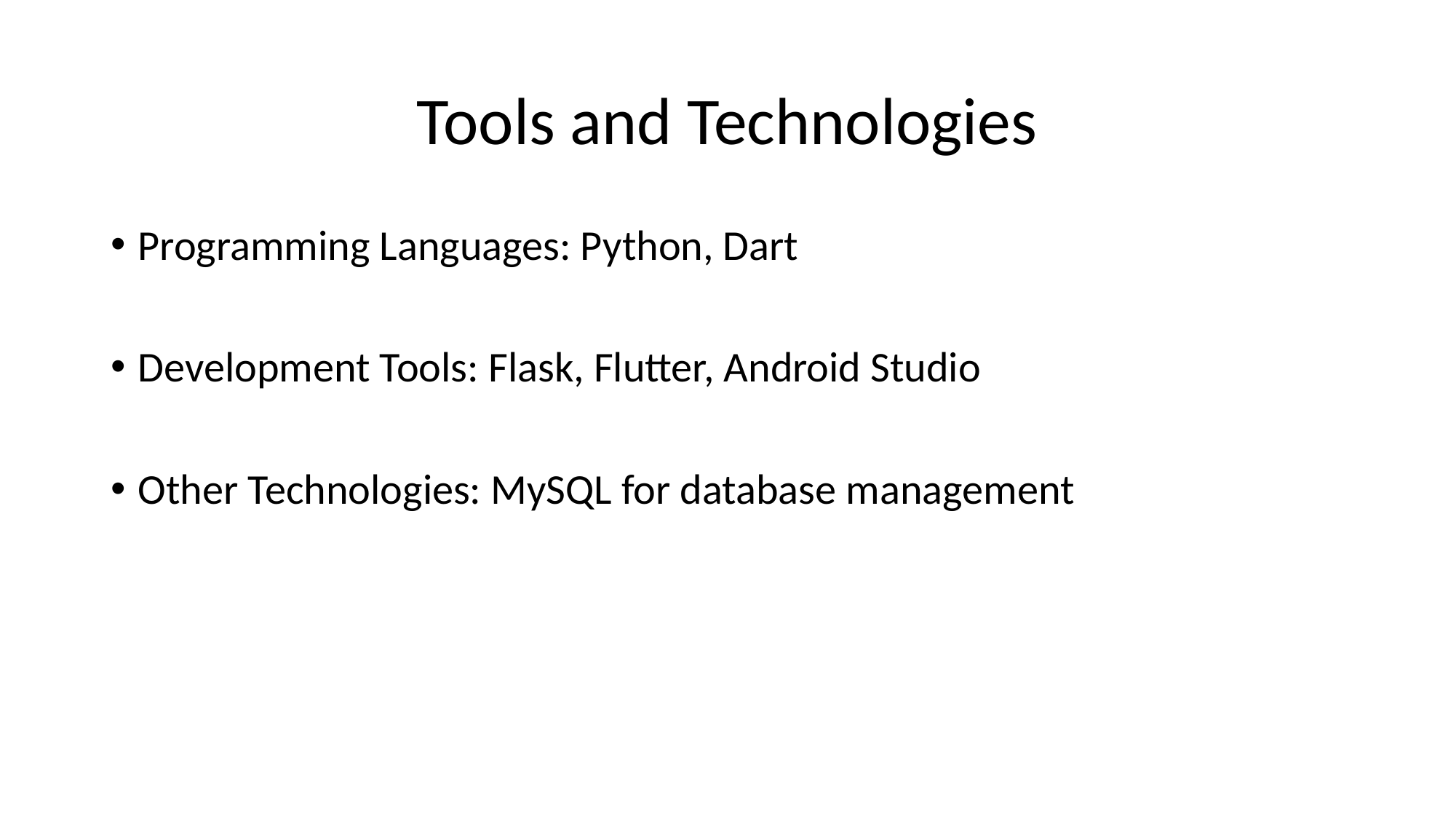

# Tools and Technologies
Programming Languages: Python, Dart

Development Tools: Flask, Flutter, Android Studio

Other Technologies: MySQL for database management